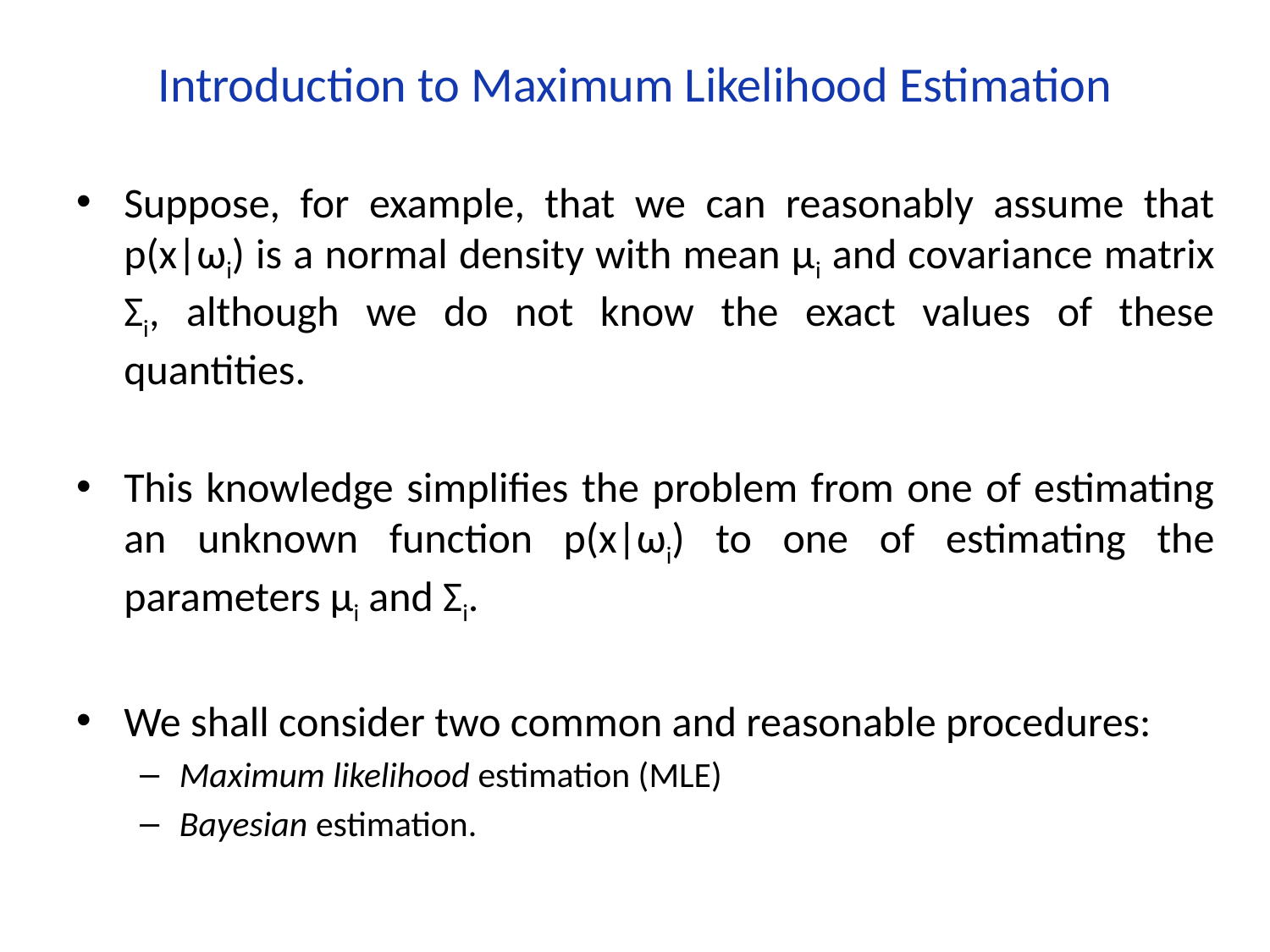

# Introduction to Maximum Likelihood Estimation
Suppose, for example, that we can reasonably assume that p(x|ωi) is a normal density with mean μi and covariance matrix Σi, although we do not know the exact values of these quantities.

This knowledge simplifies the problem from one of estimating an unknown function p(x|ωi) to one of estimating the parameters μi and Σi.

We shall consider two common and reasonable procedures:
Maximum likelihood estimation (MLE)
Bayesian estimation.